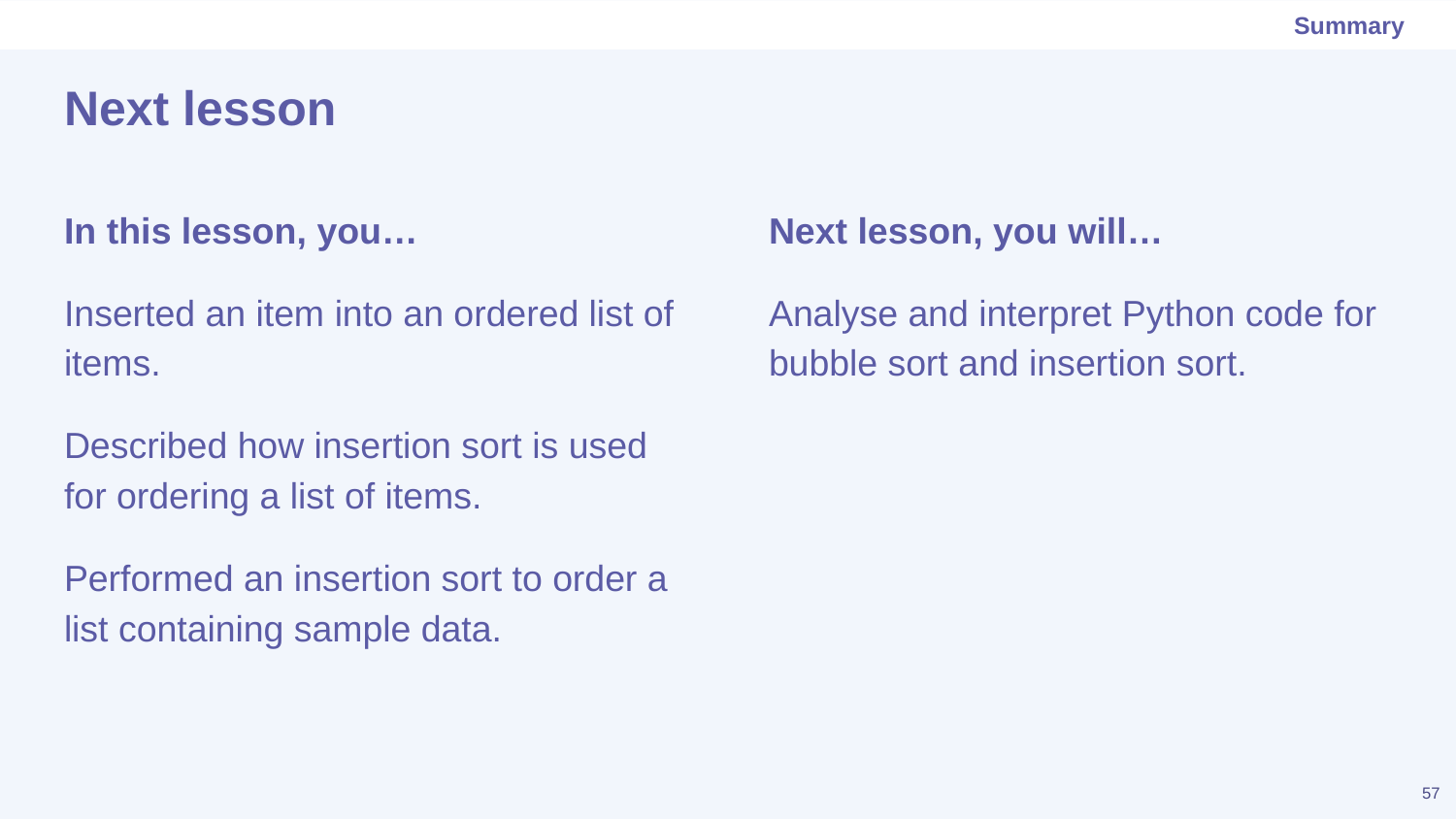

Summary
# Next lesson
Next lesson, you will…
Analyse and interpret Python code for bubble sort and insertion sort.

In this lesson, you…
Inserted an item into an ordered list of items.
Described how insertion sort is used for ordering a list of items.
Performed an insertion sort to order a list containing sample data.
57